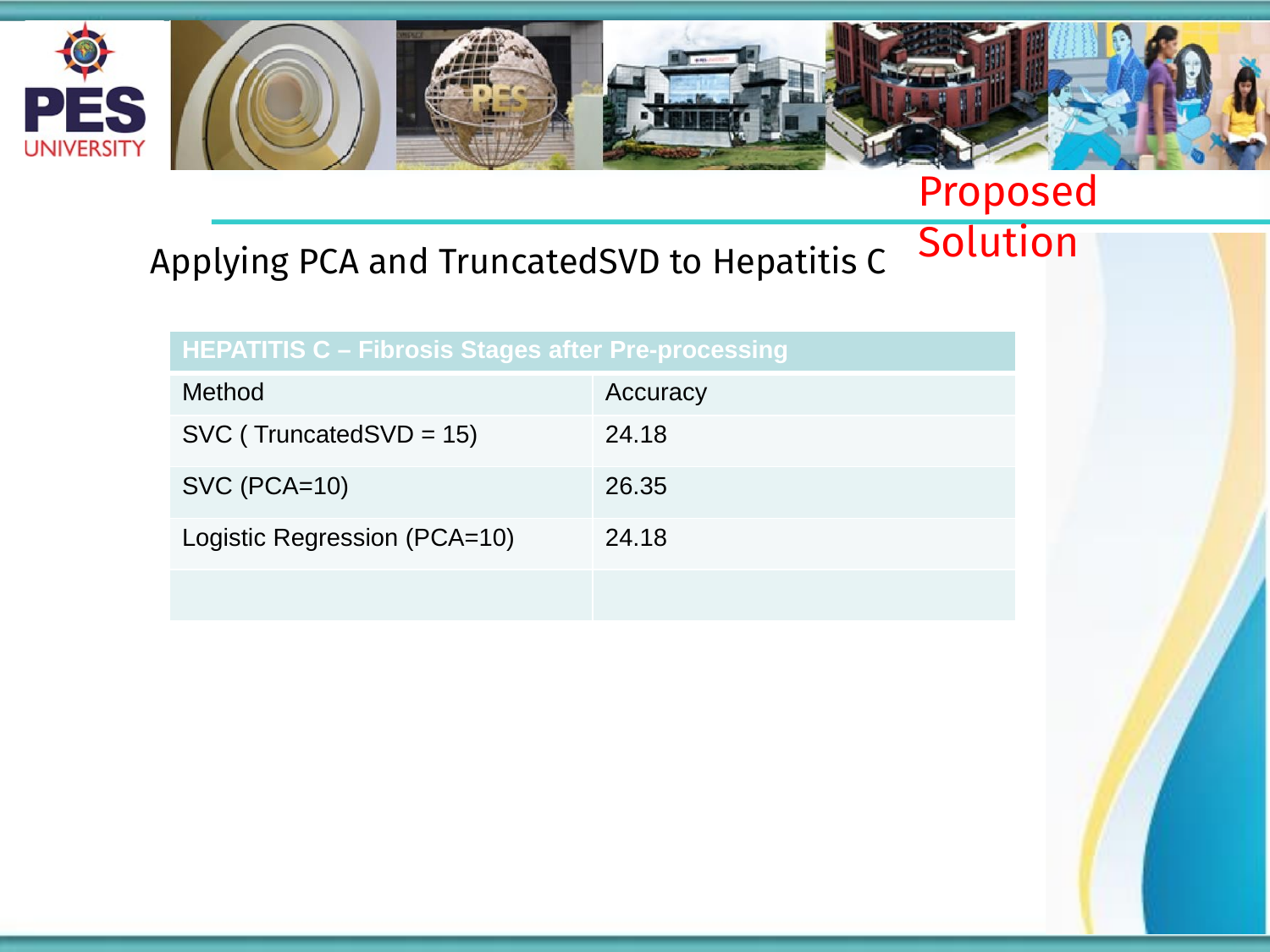

# Proposed Solution

Applying PCA and TruncatedSVD to Hepatitis C
| HEPATITIS C – Fibrosis Stages after Pre-processing |  |
| --- | --- |
| Method | Accuracy |
| SVC ( TruncatedSVD = 15) | 24.18 |
| SVC (PCA=10) | 26.35 |
| Logistic Regression (PCA=10) | 24.18 |
|  |  |